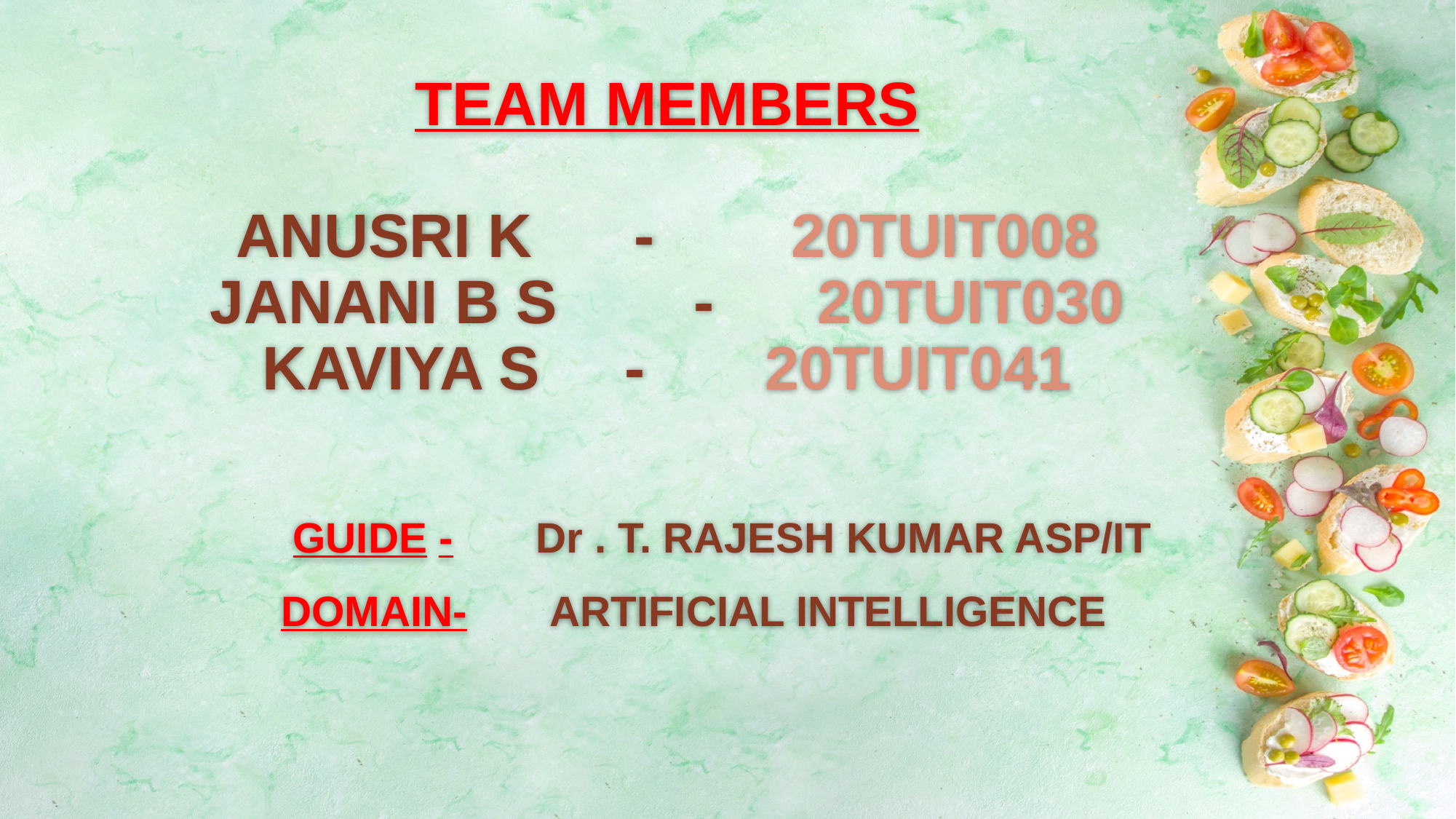

# TEAM MEMBERS ANUSRI K      -        20TUIT008 JANANI B S        -      20TUIT030 KAVIYA S     -       20TUIT041

                            GUIDE -       Dr . T. RAJESH KUMAR ASP/IT
                           DOMAIN-       ARTIFICIAL INTELLIGENCE